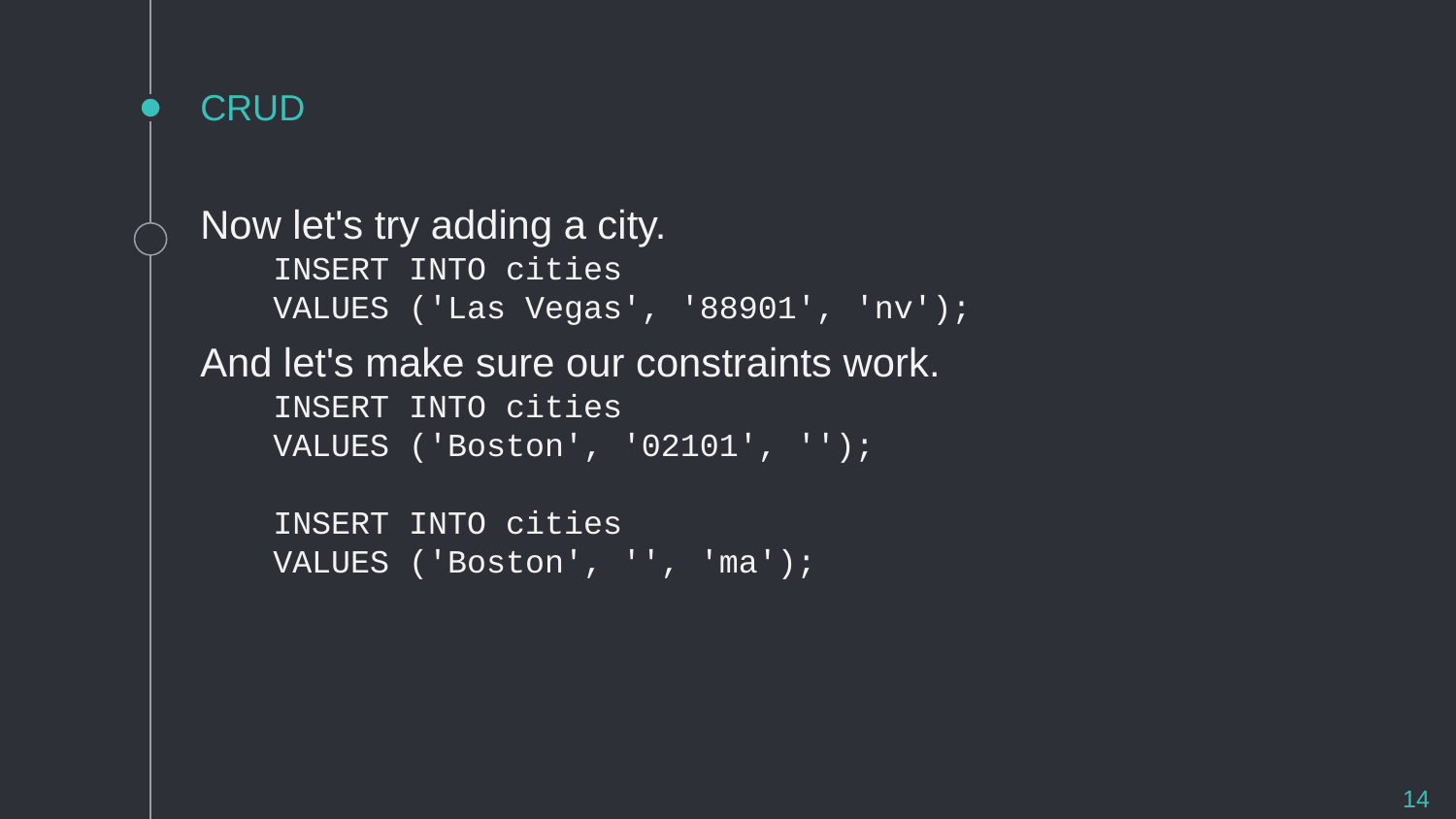

# CRUD
Now let's try adding a city.
INSERT INTO cities
VALUES ('Las Vegas', '88901', 'nv');
And let's make sure our constraints work.
INSERT INTO cities
VALUES ('Boston', '02101', '');

INSERT INTO cities
VALUES ('Boston', '', 'ma');

14